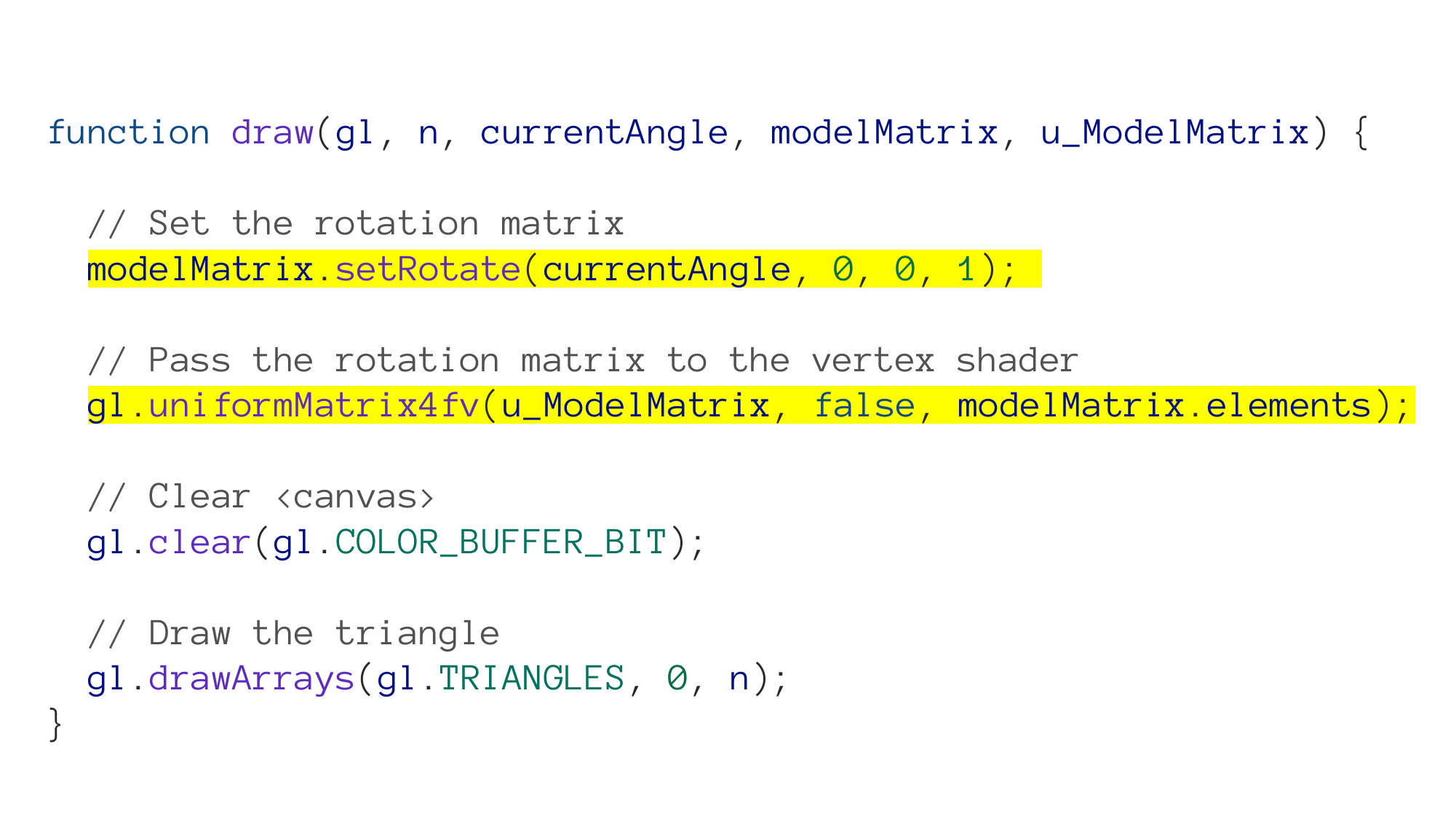

function draw(gl, n, currentAngle, modelMatrix, u_ModelMatrix) {

  // Set the rotation matrix
  modelMatrix.setRotate(currentAngle, 0, 0, 1);

  // Pass the rotation matrix to the vertex shader
  gl.uniformMatrix4fv(u_ModelMatrix, false, modelMatrix.elements);
  // Clear <canvas>
  gl.clear(gl.COLOR_BUFFER_BIT);
  // Draw the triangle
  gl.drawArrays(gl.TRIANGLES, 0, n);
}